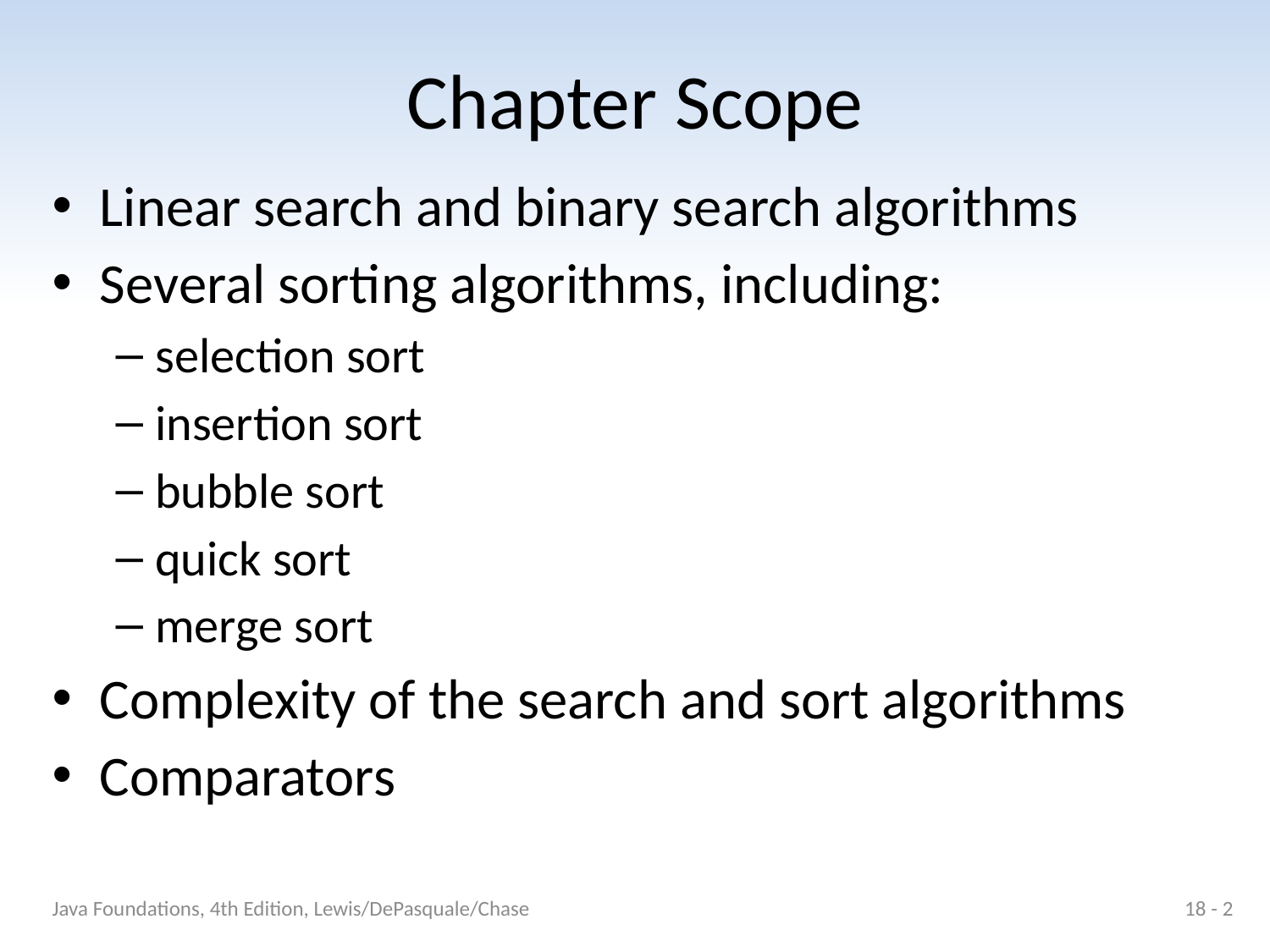

# Chapter Scope
Linear search and binary search algorithms
Several sorting algorithms, including:
selection sort
insertion sort
bubble sort
quick sort
merge sort
Complexity of the search and sort algorithms
Comparators
Java Foundations, 4th Edition, Lewis/DePasquale/Chase
18 - 2